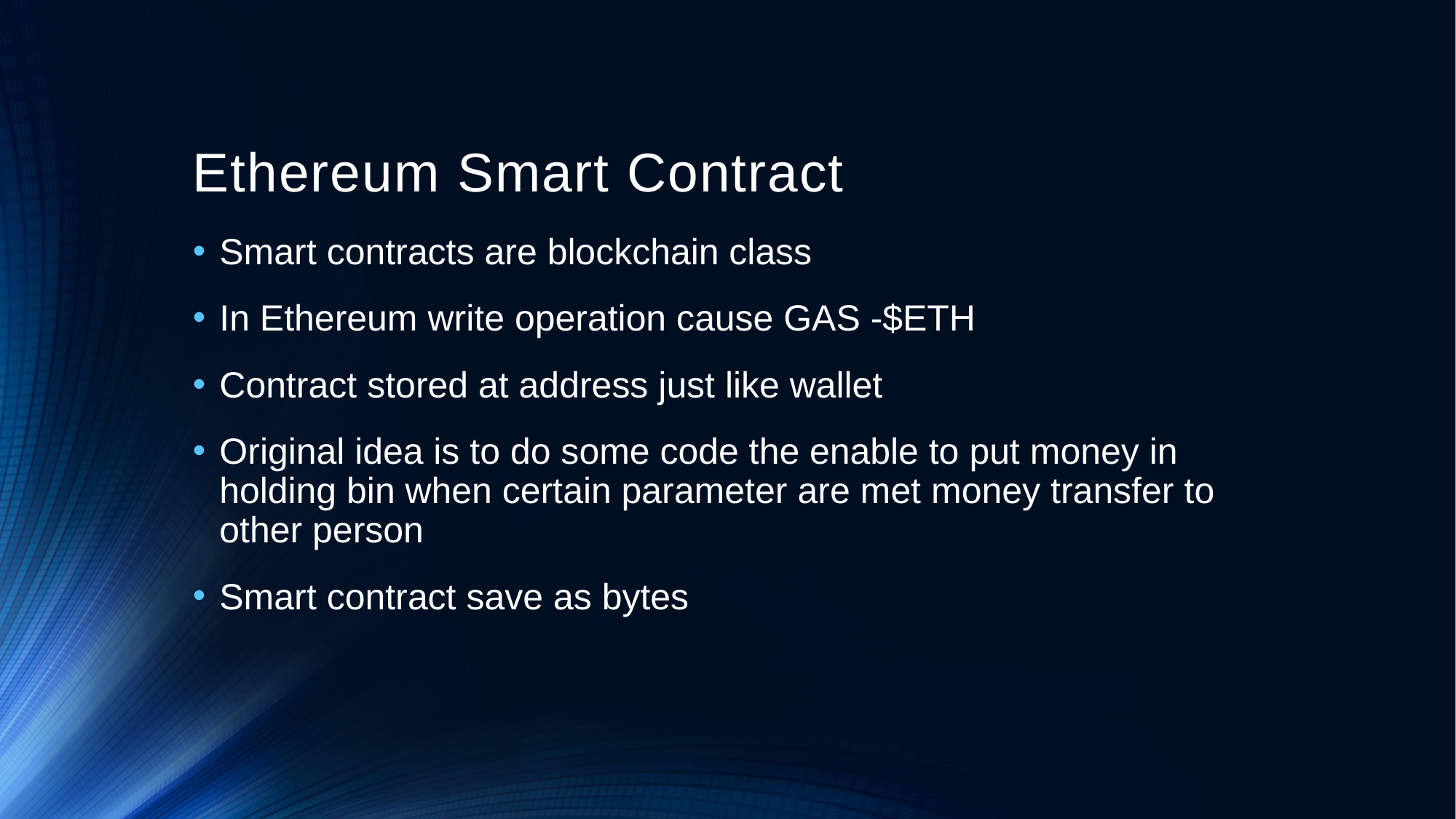

# Ethereum Smart Contract
Smart contracts are blockchain class
In Ethereum write operation cause GAS -$ETH
Contract stored at address just like wallet
Original idea is to do some code the enable to put money in holding bin when certain parameter are met money transfer to other person
Smart contract save as bytes